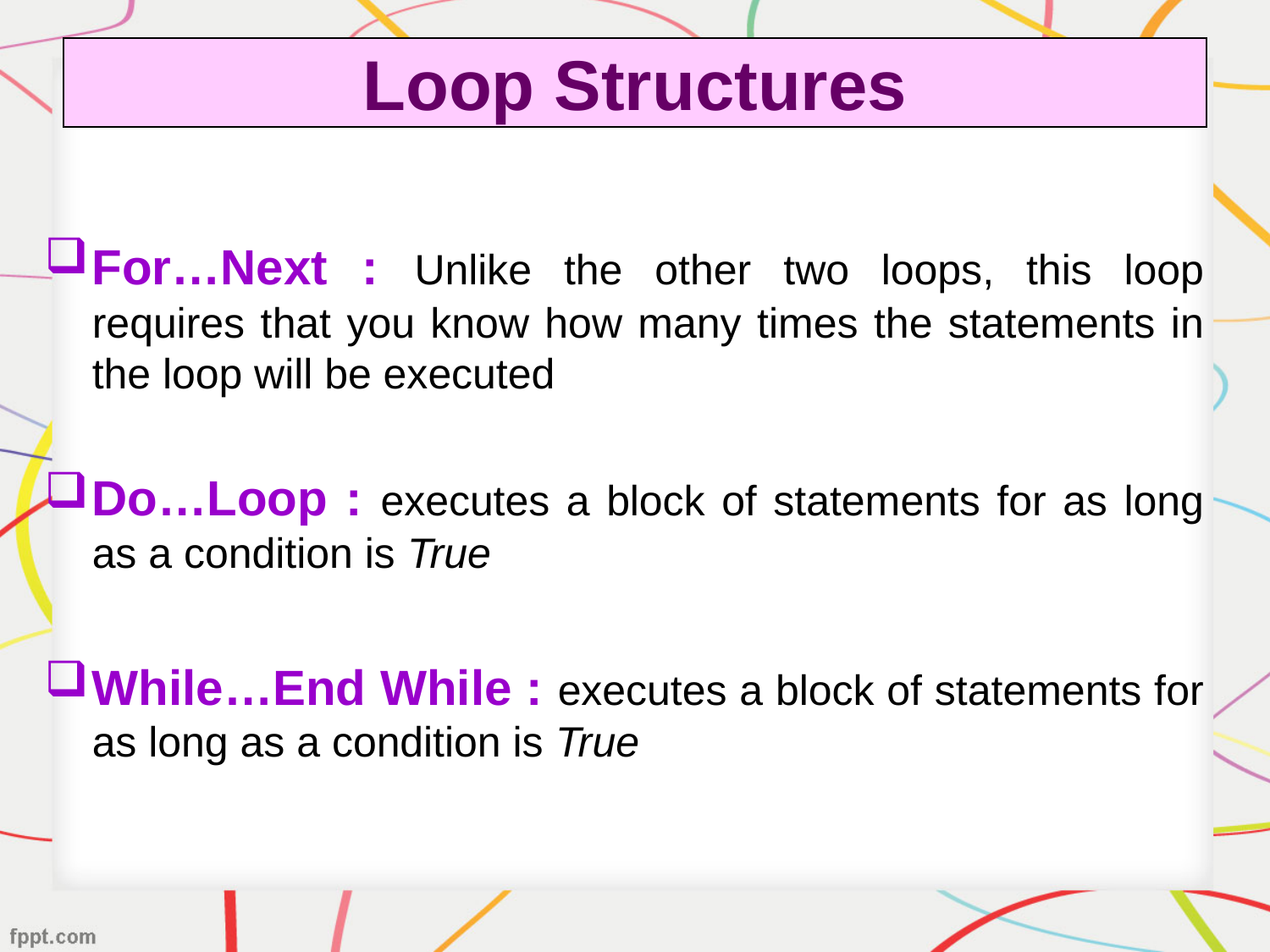

# Loop Structures
For…Next : Unlike the other two loops, this loop requires that you know how many times the statements in the loop will be executed

Do…Loop : executes a block of statements for as long as a condition is True

While…End While : executes a block of statements for as long as a condition is True